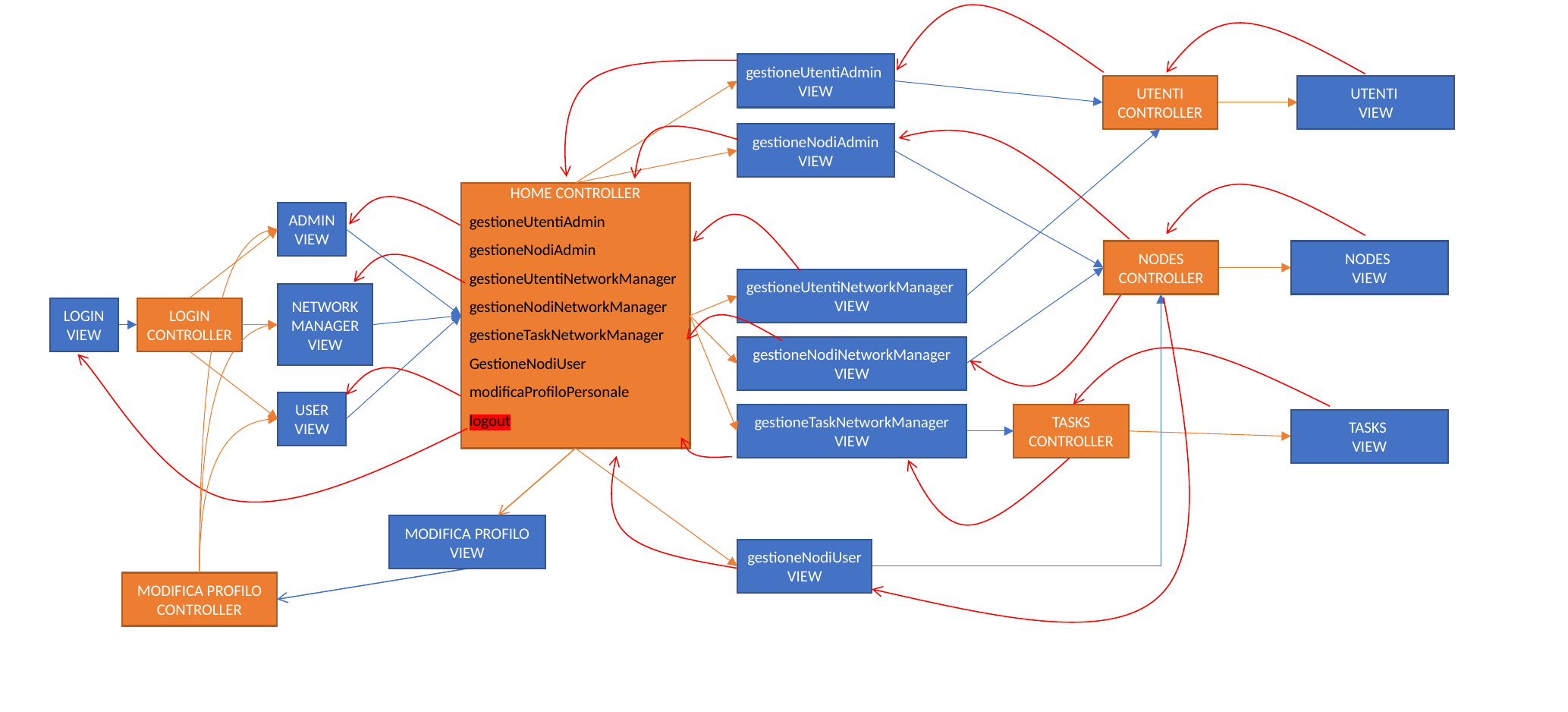

gestioneUtentiAdmin
VIEW

UTENTI
VIEW
UTENTI CONTROLLER

gestioneNodiAdmin VIEW

HOME CONTROLLER
gestioneUtentiAdmin
gestioneNodiAdmin
gestioneUtentiNetworkManager
gestioneNodiNetworkManager
gestioneTaskNetworkManager
GestioneNodiUser
modificaProfiloPersonale
logout

ADMIN VIEW

NODES
VIEW
NODES CONTROLLER

gestioneUtentiNetworkManager
VIEW
NETWORK MANAGER VIEW

LOGIN CONTROLLER
LOGIN VIEW

gestioneNodiNetworkManager
VIEW

USER VIEW
gestioneTaskNetworkManager
VIEW
TASKS CONTROLLER
TASKS
VIEW

MODIFICA PROFILO VIEW
gestioneNodiUser
VIEW
MODIFICA PROFILO CONTROLLER